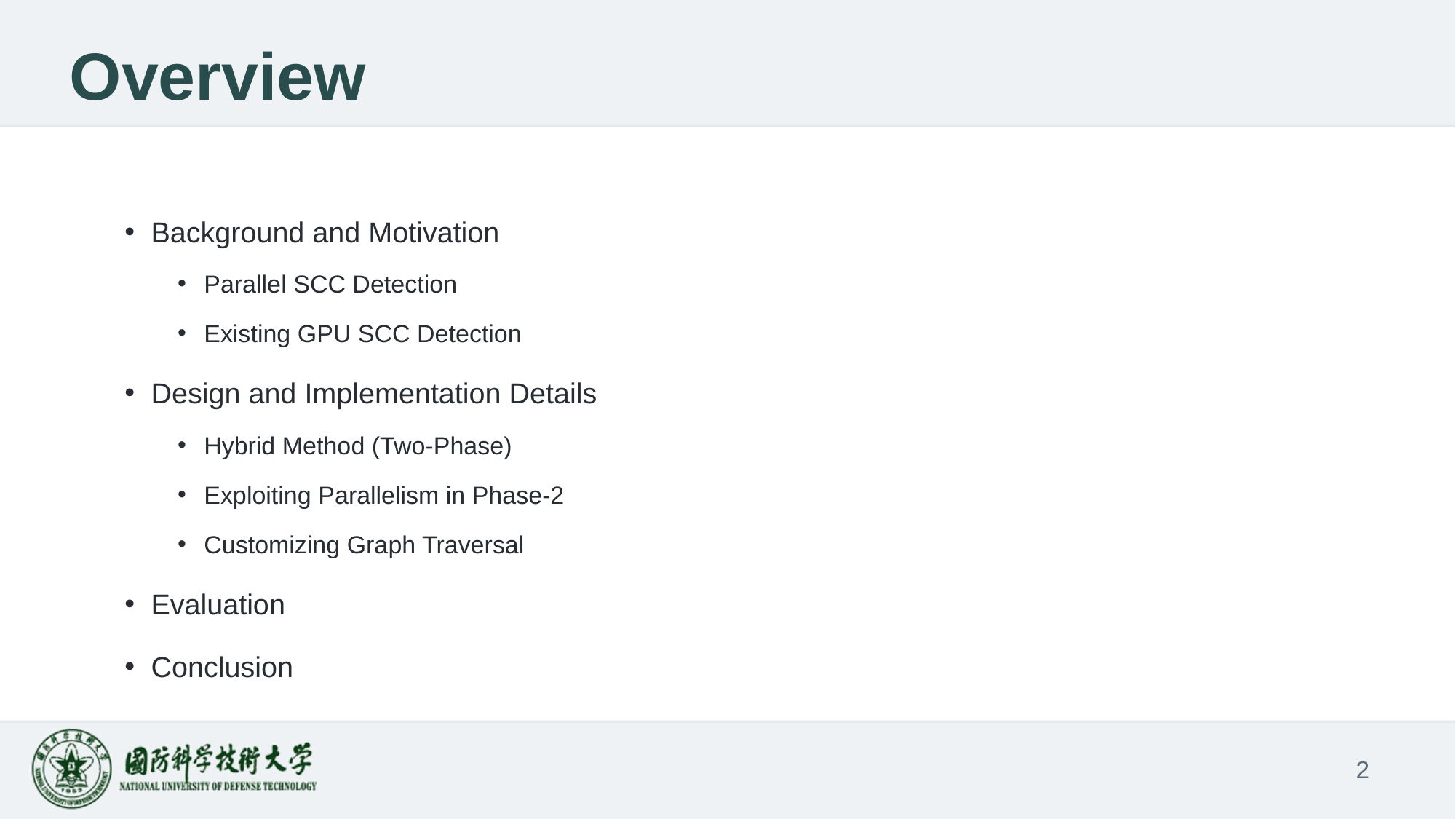

# Overview
Background and Motivation
Parallel SCC Detection
Existing GPU SCC Detection
Design and Implementation Details
Hybrid Method (Two-Phase)
Exploiting Parallelism in Phase-2
Customizing Graph Traversal
Evaluation
Conclusion
2